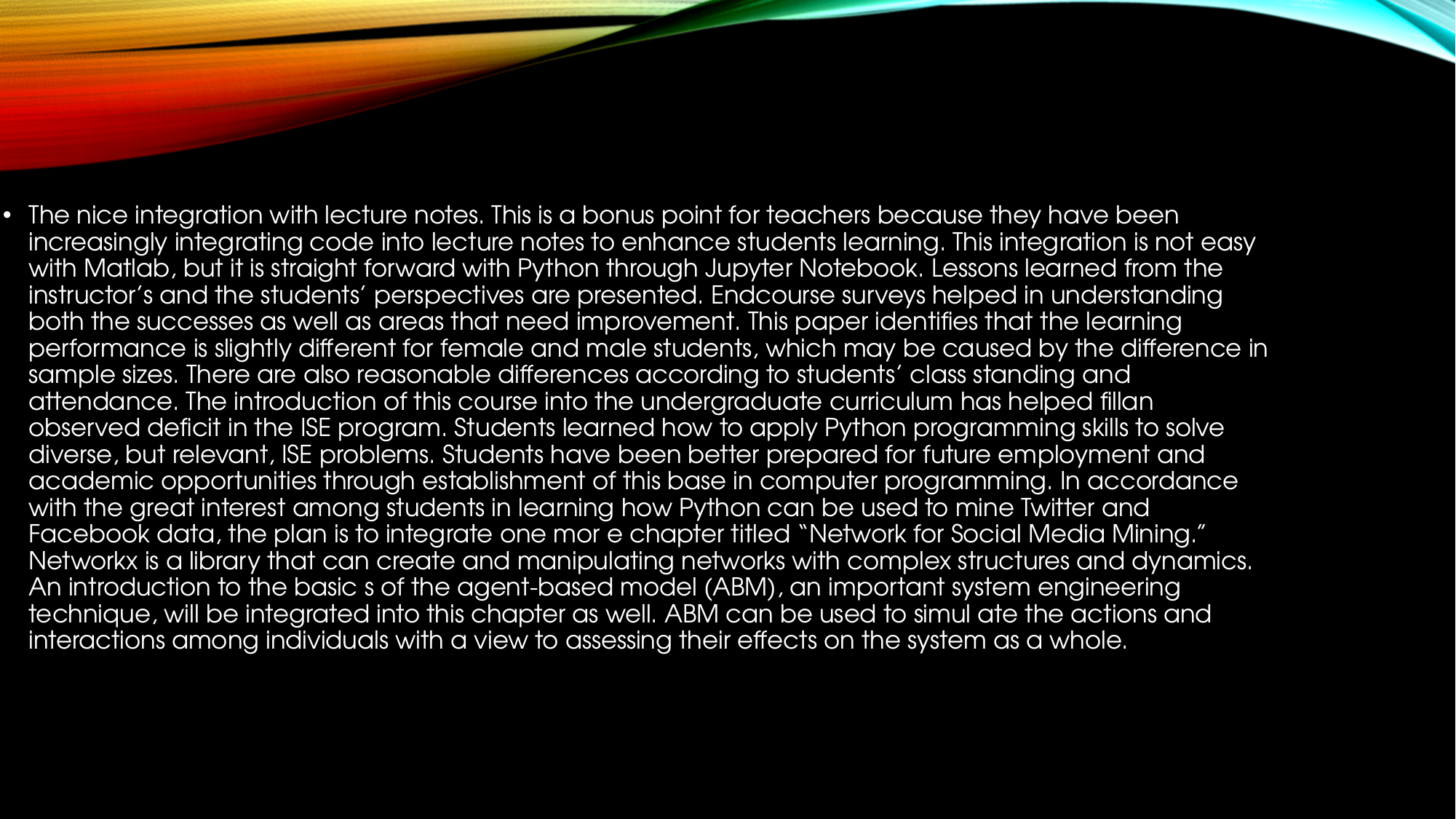

The nice integration with lecture notes. This is a bonus point for teachers because they have been increasingly integrating code into lecture notes to enhance students learning. This integration is not easy with Matlab, but it is straight forward with Python through Jupyter Notebook. Lessons learned from the instructor’s and the students’ perspectives are presented. Endcourse surveys helped in understanding both the successes as well as areas that need improvement. This paper identifies that the learning performance is slightly different for female and male students, which may be caused by the difference in sample sizes. There are also reasonable differences according to students’ class standing and attendance. The introduction of this course into the undergraduate curriculum has helped fillan observed deficit in the ISE program. Students learned how to apply Python programming skills to solve diverse, but relevant, ISE problems. Students have been better prepared for future employment and academic opportunities through establishment of this base in computer programming. In accordance with the great interest among students in learning how Python can be used to mine Twitter and Facebook data, the plan is to integrate one mor e chapter titled “Network for Social Media Mining.” Networkx is a library that can create and manipulating networks with complex structures and dynamics. An introduction to the basic s of the agent-based model (ABM), an important system engineering technique, will be integrated into this chapter as well. ABM can be used to simul ate the actions and interactions among individuals with a view to assessing their effects on the system as a whole.